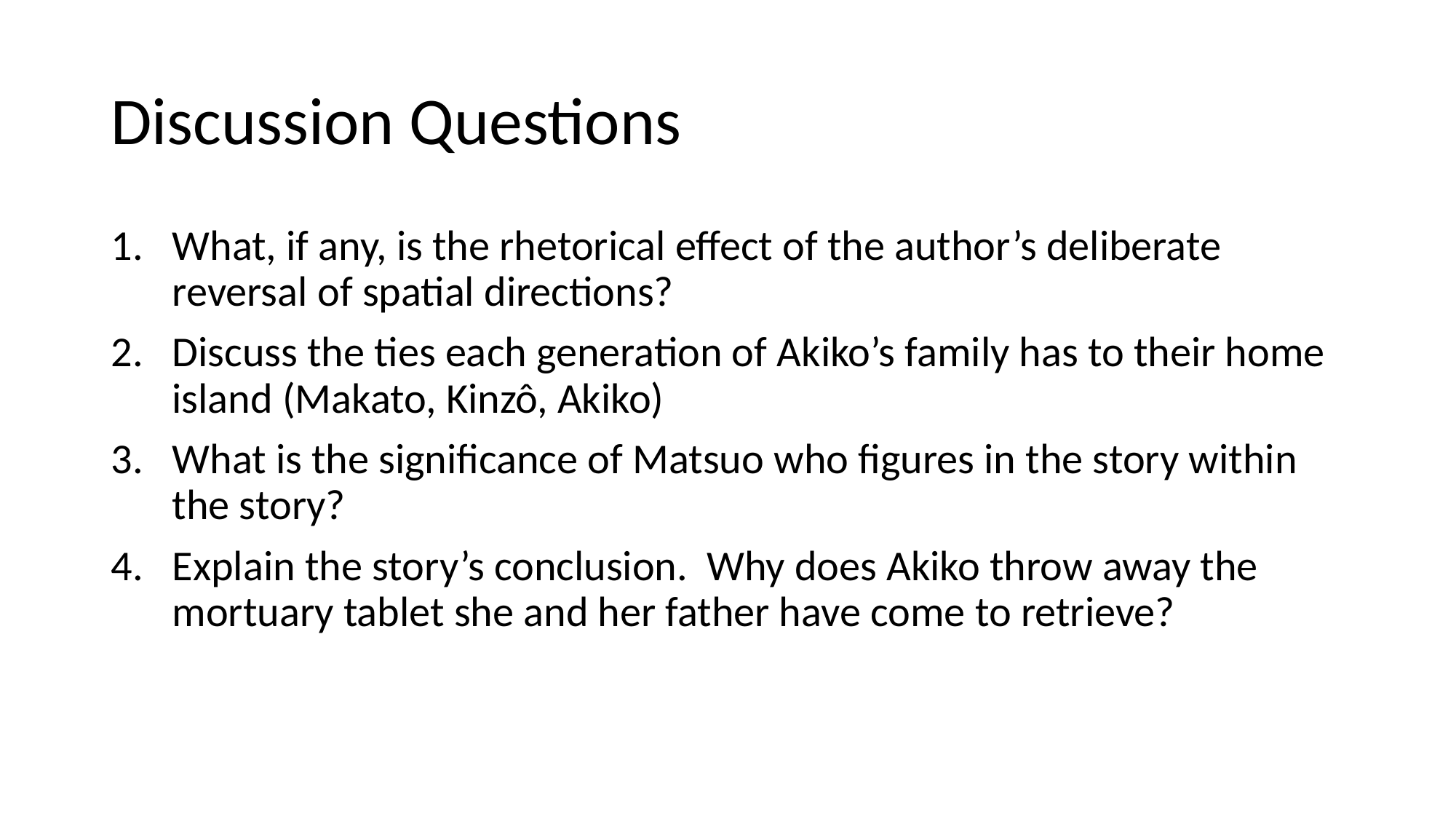

# Discussion Questions
What, if any, is the rhetorical effect of the author’s deliberate reversal of spatial directions?
Discuss the ties each generation of Akiko’s family has to their home island (Makato, Kinzô, Akiko)
What is the significance of Matsuo who figures in the story within the story?
Explain the story’s conclusion.  Why does Akiko throw away the mortuary tablet she and her father have come to retrieve?